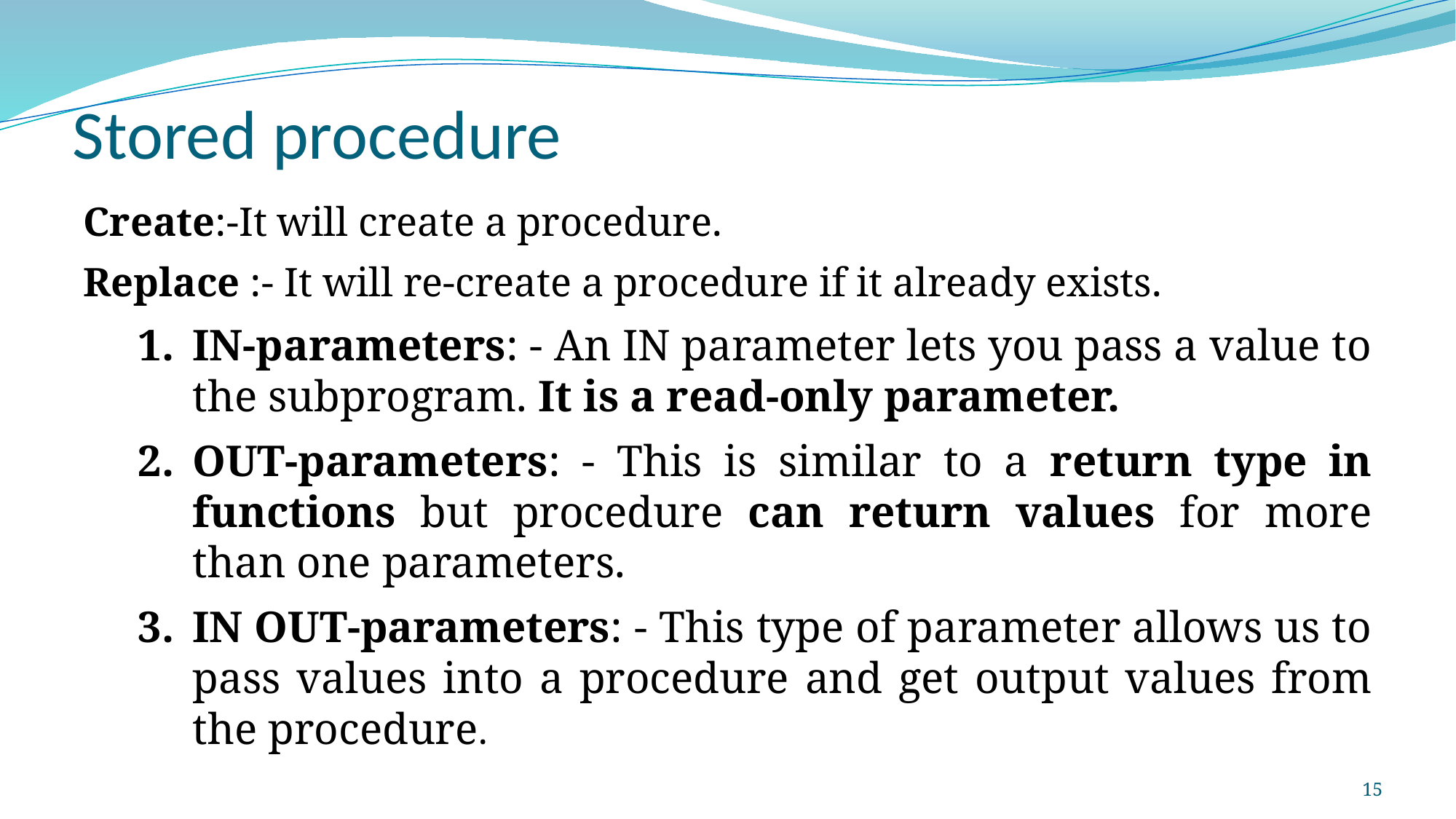

# Stored procedure
Create:-It will create a procedure.
Replace :- It will re-create a procedure if it already exists.
IN-parameters: - An IN parameter lets you pass a value to the subprogram. It is a read-only parameter.
OUT-parameters: - This is similar to a return type in functions but procedure can return values for more than one parameters.
IN OUT-parameters: - This type of parameter allows us to pass values into a procedure and get output values from the procedure.
15